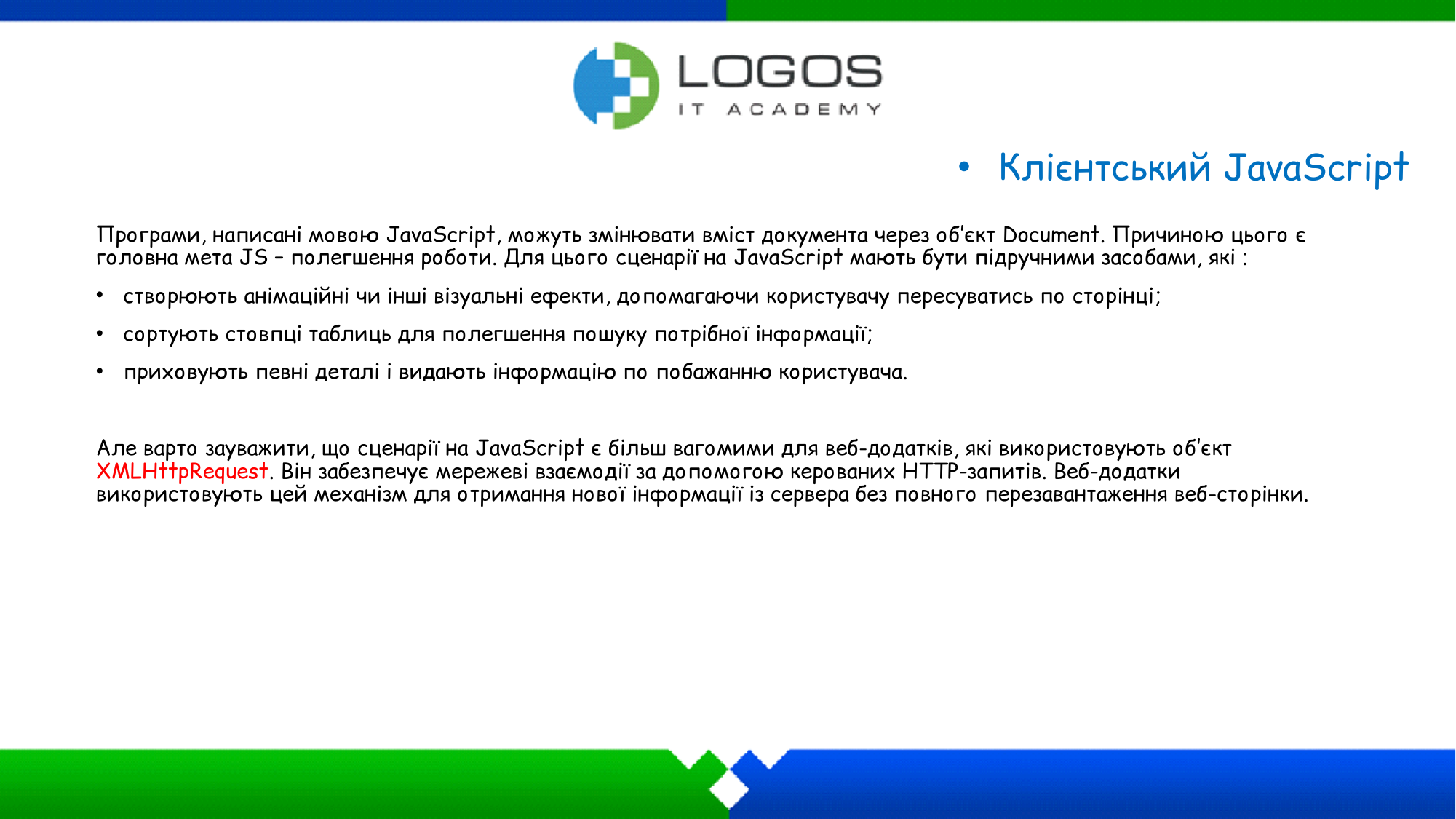

# Клієнтський JavaScript
Програми, написані мовою JavaScript, можуть змінювати вміст документа через об’єкт Document. Причиною цього є головна мета JS – полегшення роботи. Для цього сценарії на JavaScript мають бути підручними засобами, які :
створюють анімаційні чи інші візуальні ефекти, допомагаючи користувачу пересуватись по сторінці;
сортують стовпці таблиць для полегшення пошуку потрібної інформації;
приховують певні деталі і видають інформацію по побажанню користувача.

Але варто зауважити, що сценарії на JavaScript є більш вагомими для веб-додатків, які використовують об’єкт  XMLHttpRequest. Він забезпечує мережеві взаємодії за допомогою керованих HTTP-запитів. Веб-додатки використовують цей механізм для отримання нової інформації із сервера без повного перезавантаження веб-сторінки.